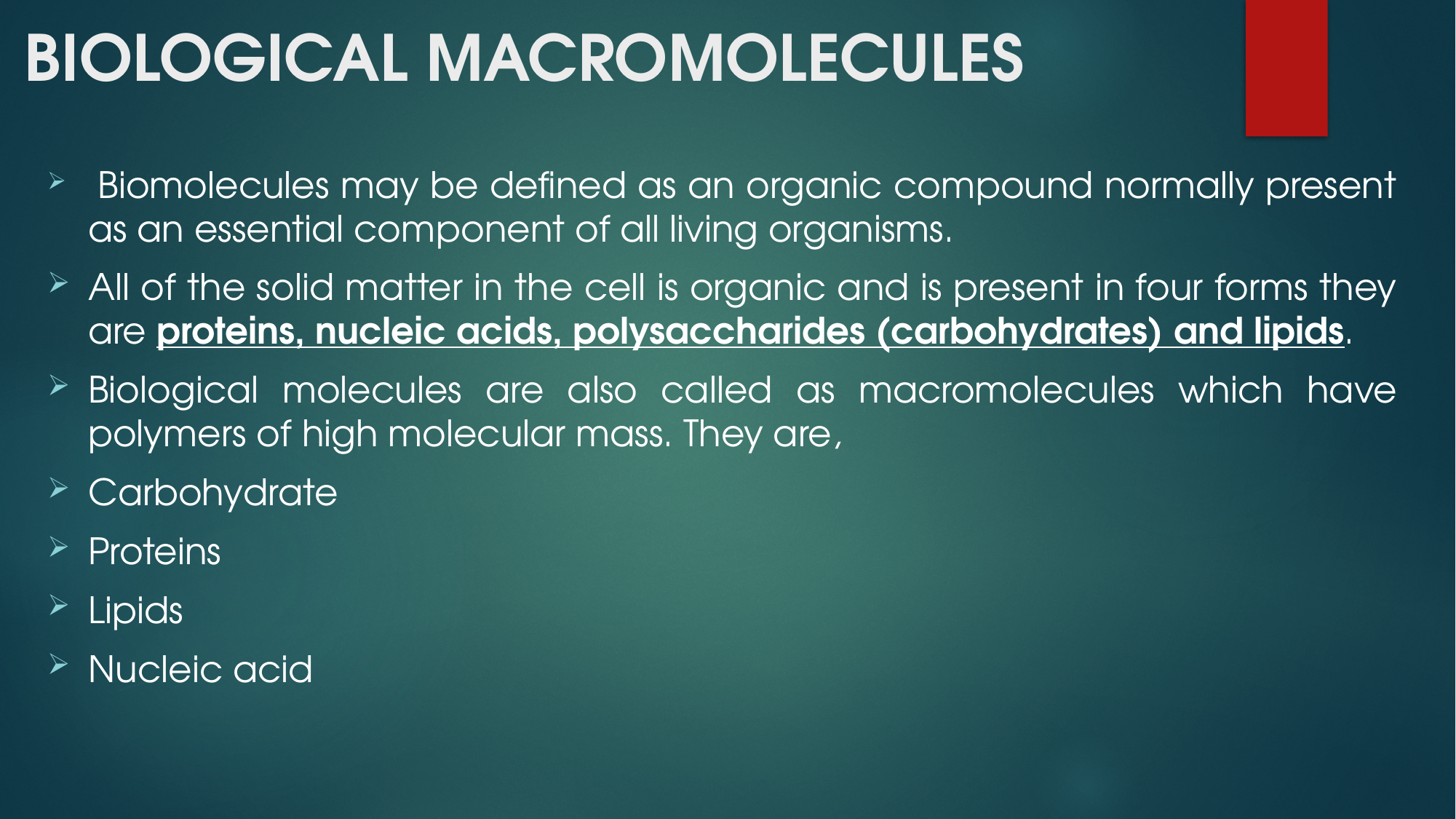

# BIOLOGICAL MACROMOLECULES

 Biomolecules may be defined as an organic compound normally present as an essential component of all living organisms.
All of the solid matter in the cell is organic and is present in four forms they are proteins, nucleic acids, polysaccharides (carbohydrates) and lipids.
Biological molecules are also called as macromolecules which have polymers of high molecular mass. They are,
Carbohydrate
Proteins
Lipids
Nucleic acid